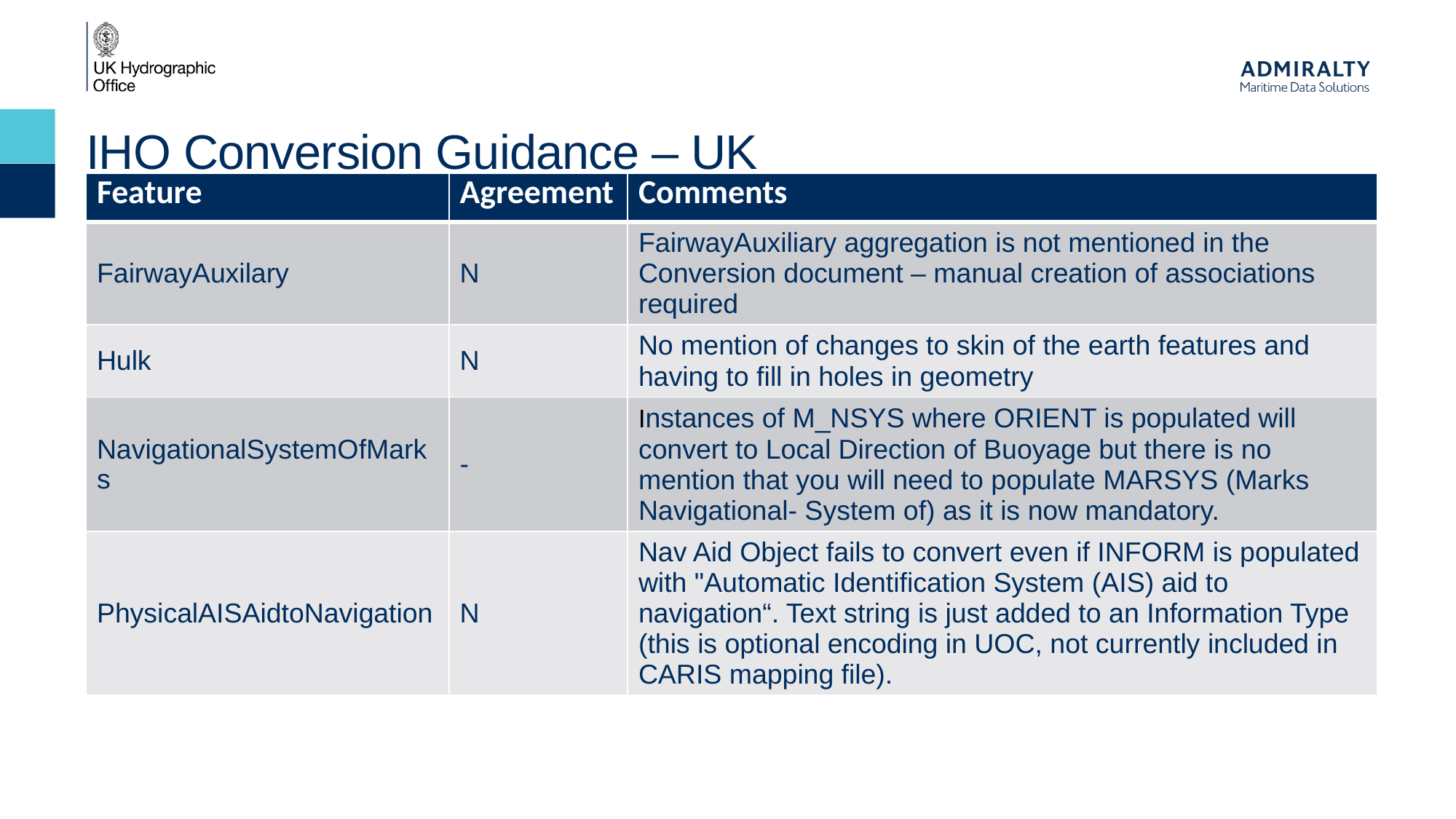

IHO Conversion Guidance – UK observations
| Feature | Agreement | Comments |
| --- | --- | --- |
| FairwayAuxilary | N | FairwayAuxiliary aggregation is not mentioned in the Conversion document – manual creation of associations required |
| Hulk | N | No mention of changes to skin of the earth features and having to fill in holes in geometry |
| NavigationalSystemOfMarks | - | Instances of M\_NSYS where ORIENT is populated will convert to Local Direction of Buoyage but there is no mention that you will need to populate MARSYS (Marks Navigational- System of) as it is now mandatory. |
| PhysicalAISAidtoNavigation | N | Nav Aid Object fails to convert even if INFORM is populated with "Automatic Identification System (AIS) aid to navigation“. Text string is just added to an Information Type (this is optional encoding in UOC, not currently included in CARIS mapping file). |